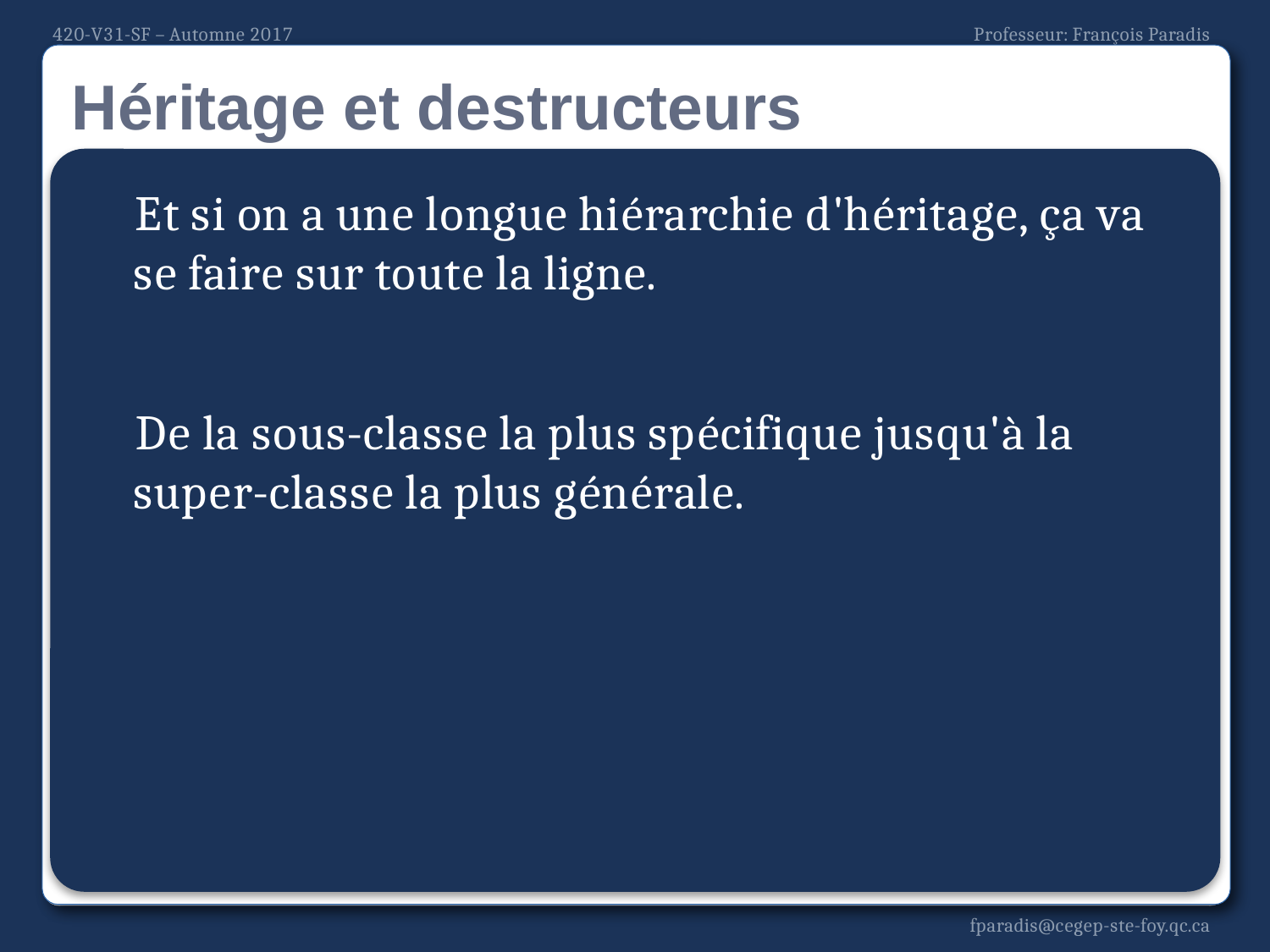

# Héritage et destructeurs
Et si on a une longue hiérarchie d'héritage, ça va se faire sur toute la ligne.

De la sous-classe la plus spécifique jusqu'à la super-classe la plus générale.